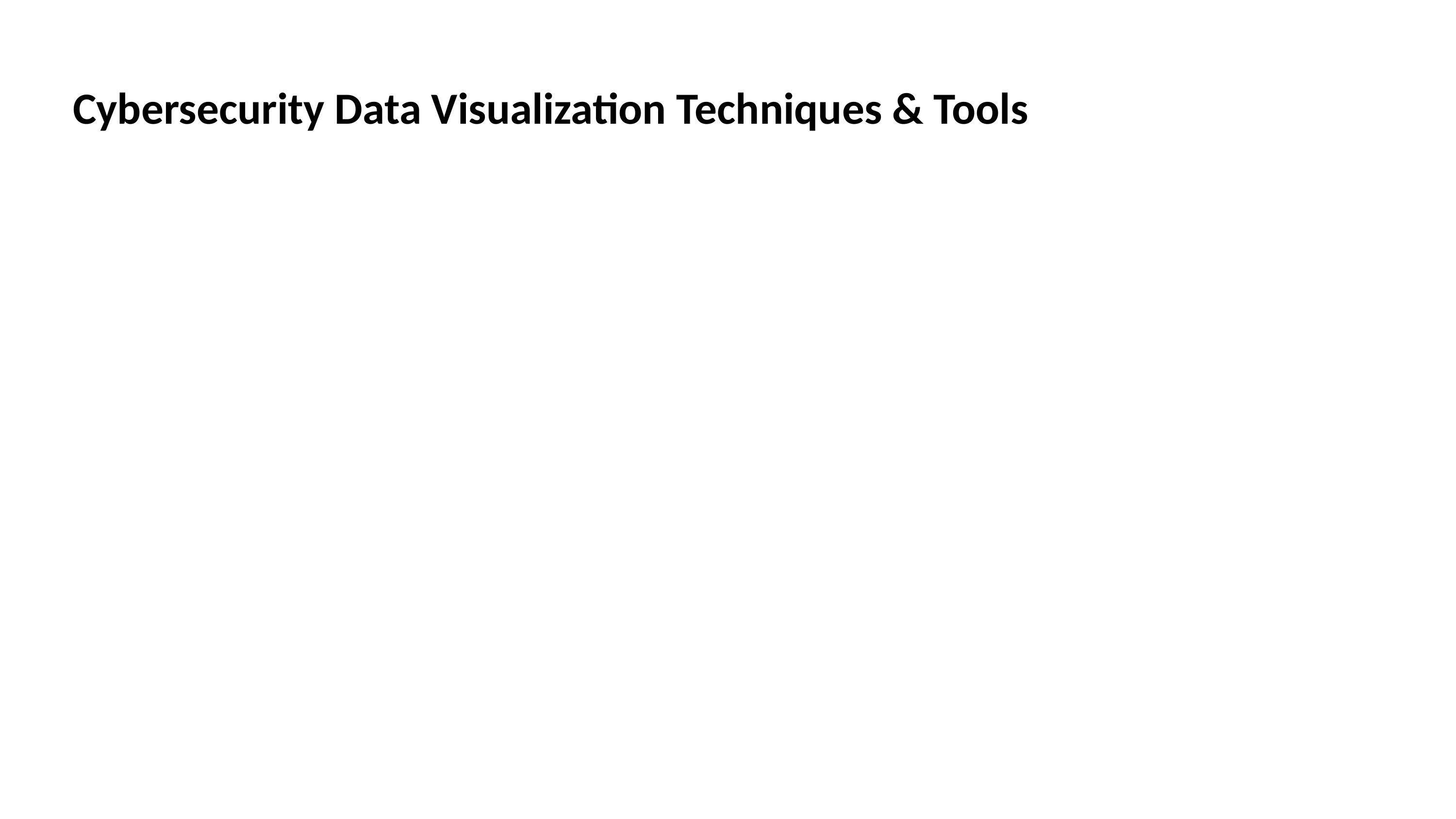

# Cybersecurity Data Visualization Techniques & Tools